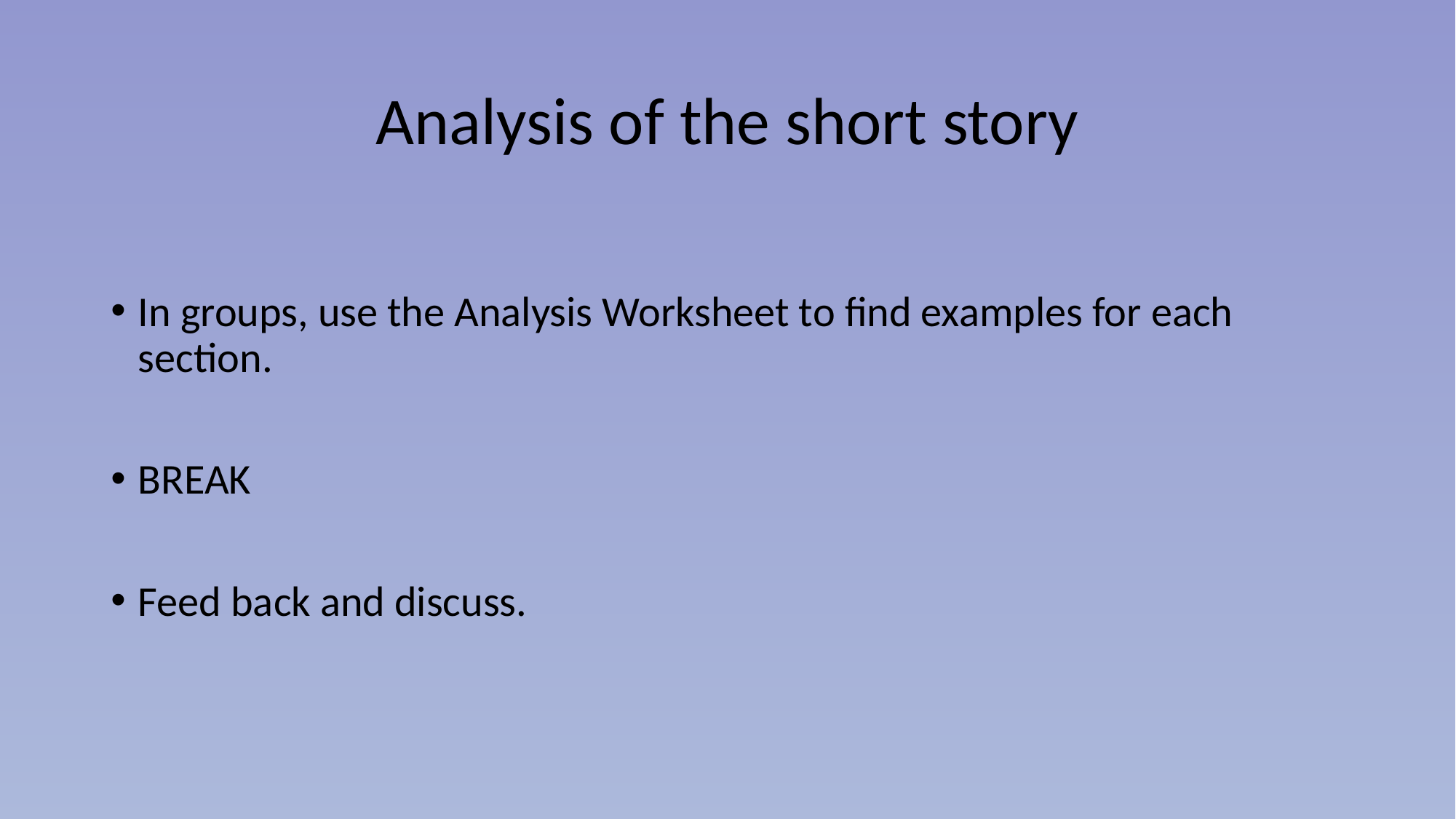

# Analysis of the short story

In groups, use the Analysis Worksheet to find examples for each section.

BREAK

Feed back and discuss.